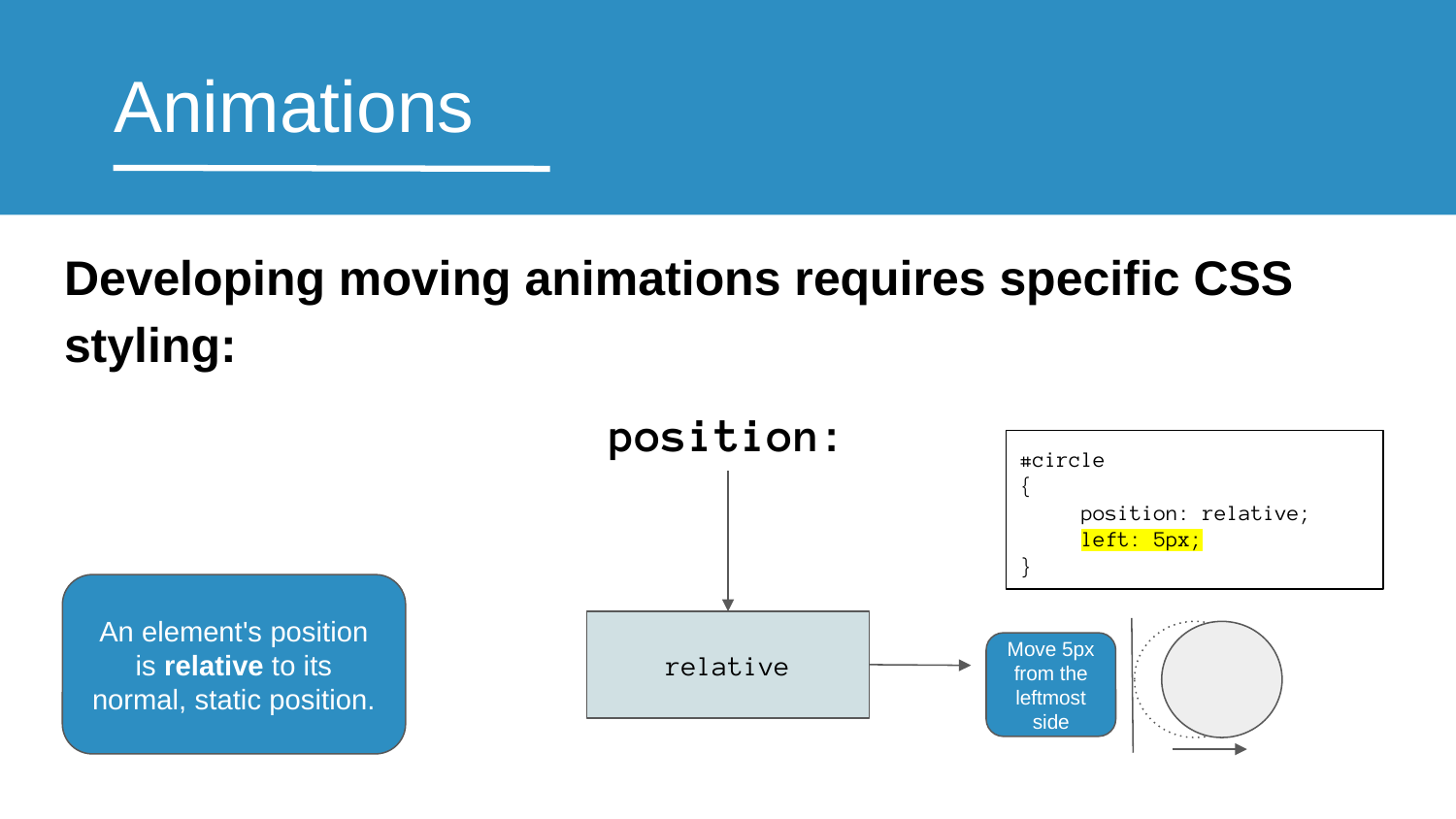

# Animations
Developing moving animations requires specific CSS styling:

position:

#circle
{
     position: relative;
     left: 5px;
}
An element's position is relative to its normal, static position.
relative

Move 5px from the leftmost side